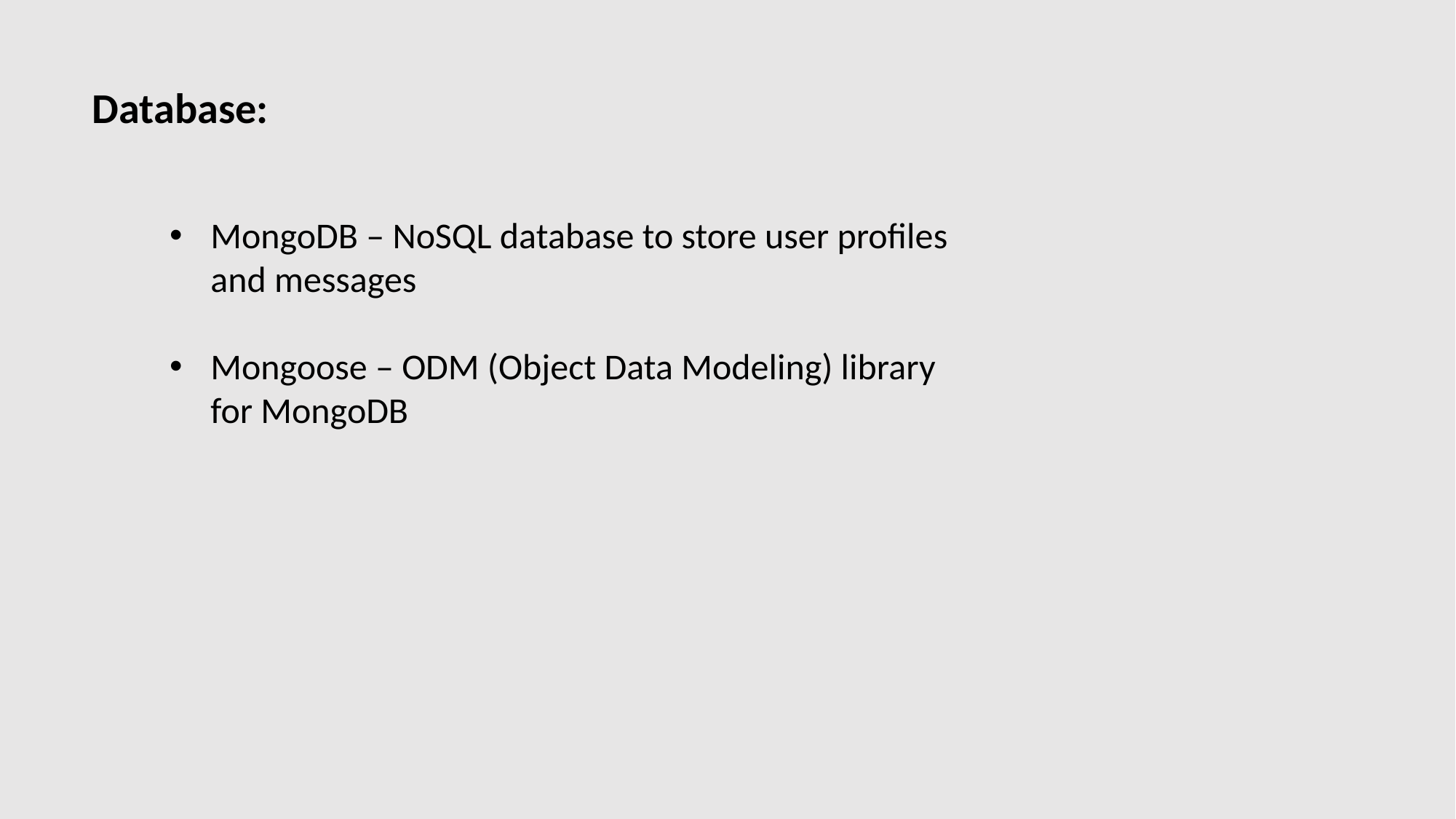

Database:
MongoDB – NoSQL database to store user profiles and messages

Mongoose – ODM (Object Data Modeling) library for MongoDB